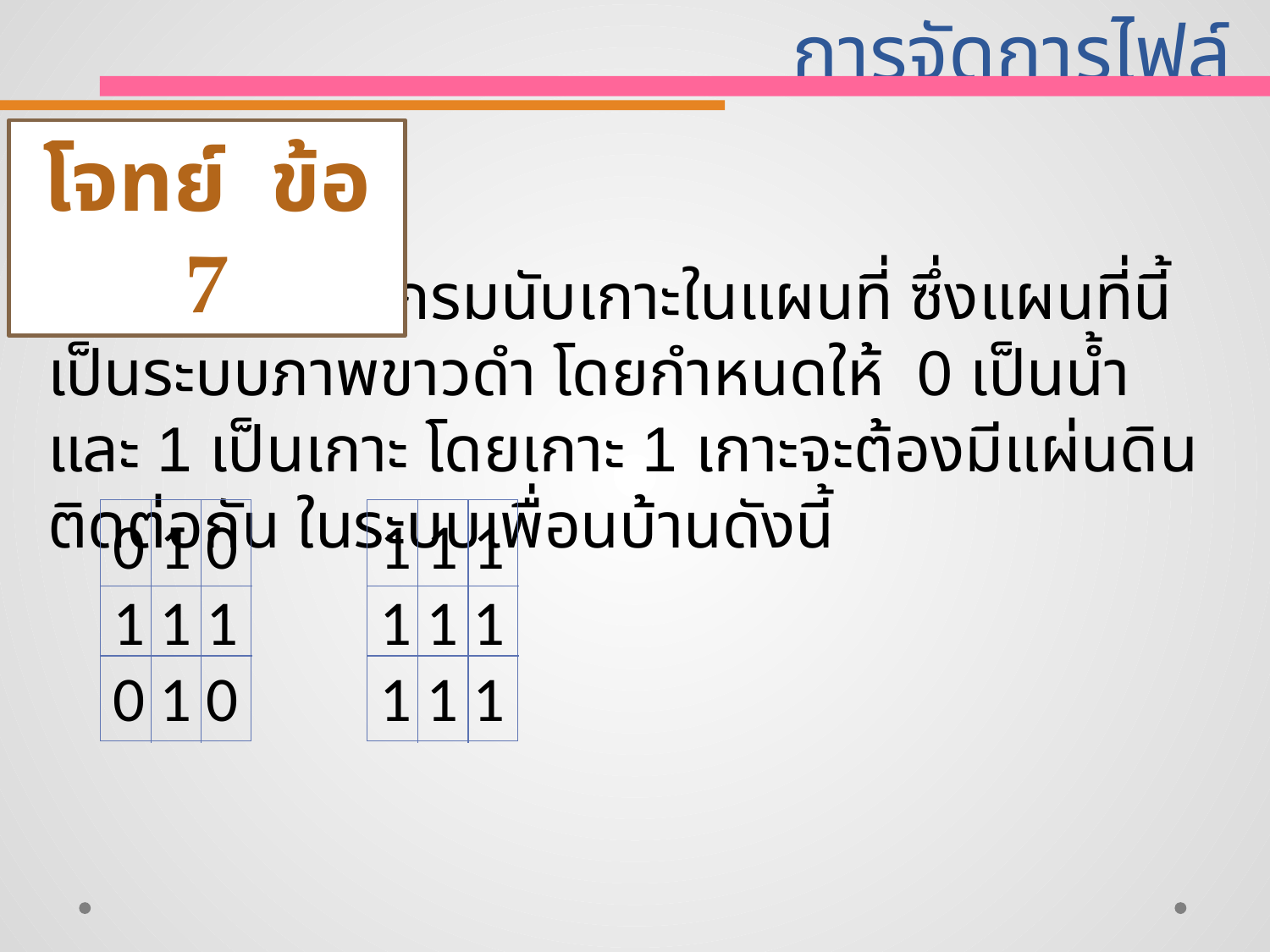

# การจัดการไฟล์

โจทย์  ข้อ 7
7)  เขียนโปรแกรมนับเกาะในแผนที่ ซึ่งแผนที่นี้เป็นระบบภาพขาวดำ โดยกำหนดให้  0 เป็นน้ำ  และ 1 เป็นเกาะ โดยเกาะ 1 เกาะจะต้องมีแผ่นดินติดต่อกัน ในระบบเพื่อนบ้านดังนี้
0 1 0
1 1 1
0 1 0
1 1 1
1 1 1
1 1 1